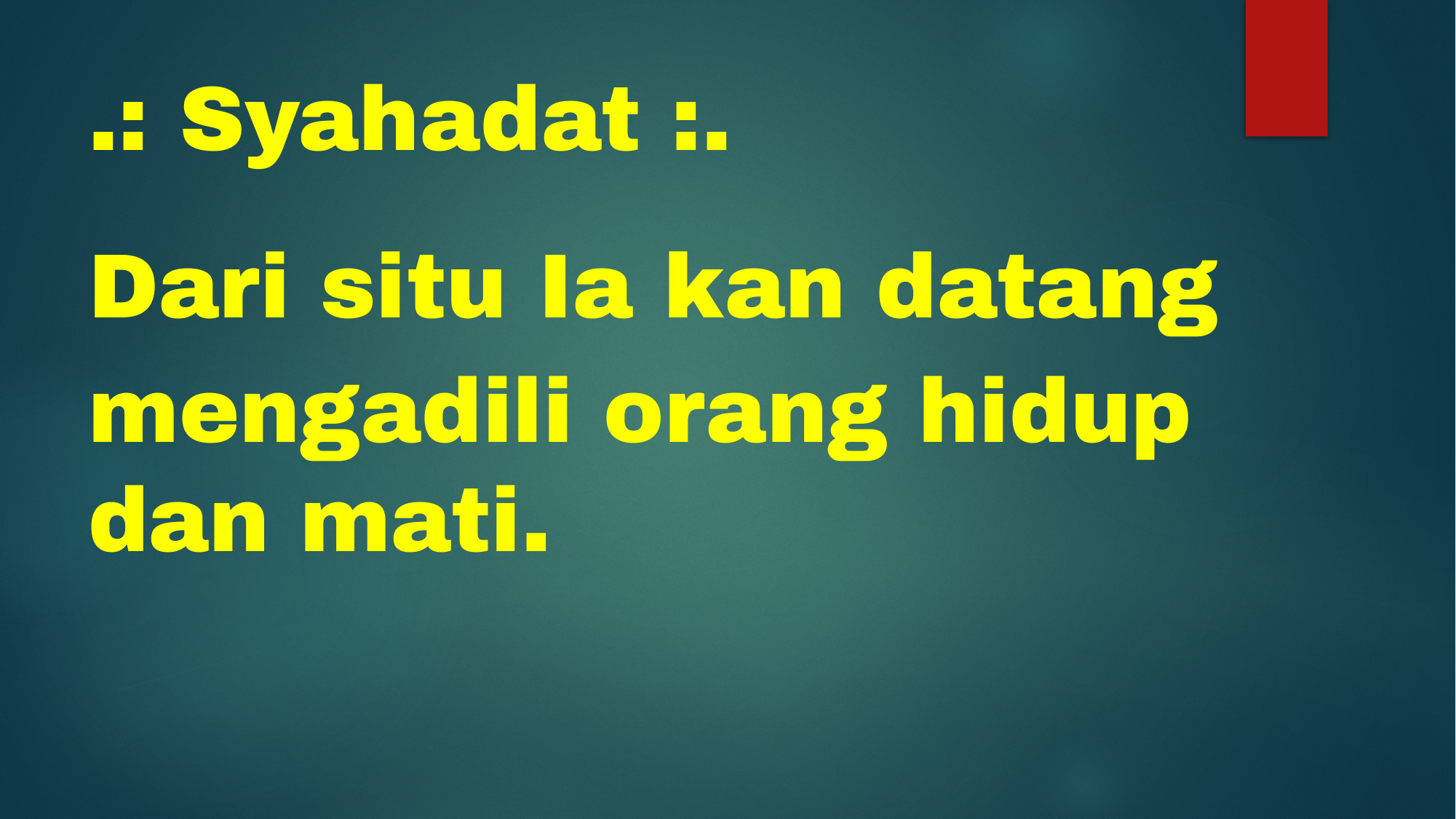

# .: Syahadat :.
Dari situ Ia kan datang
mengadili orang hidup dan mati.